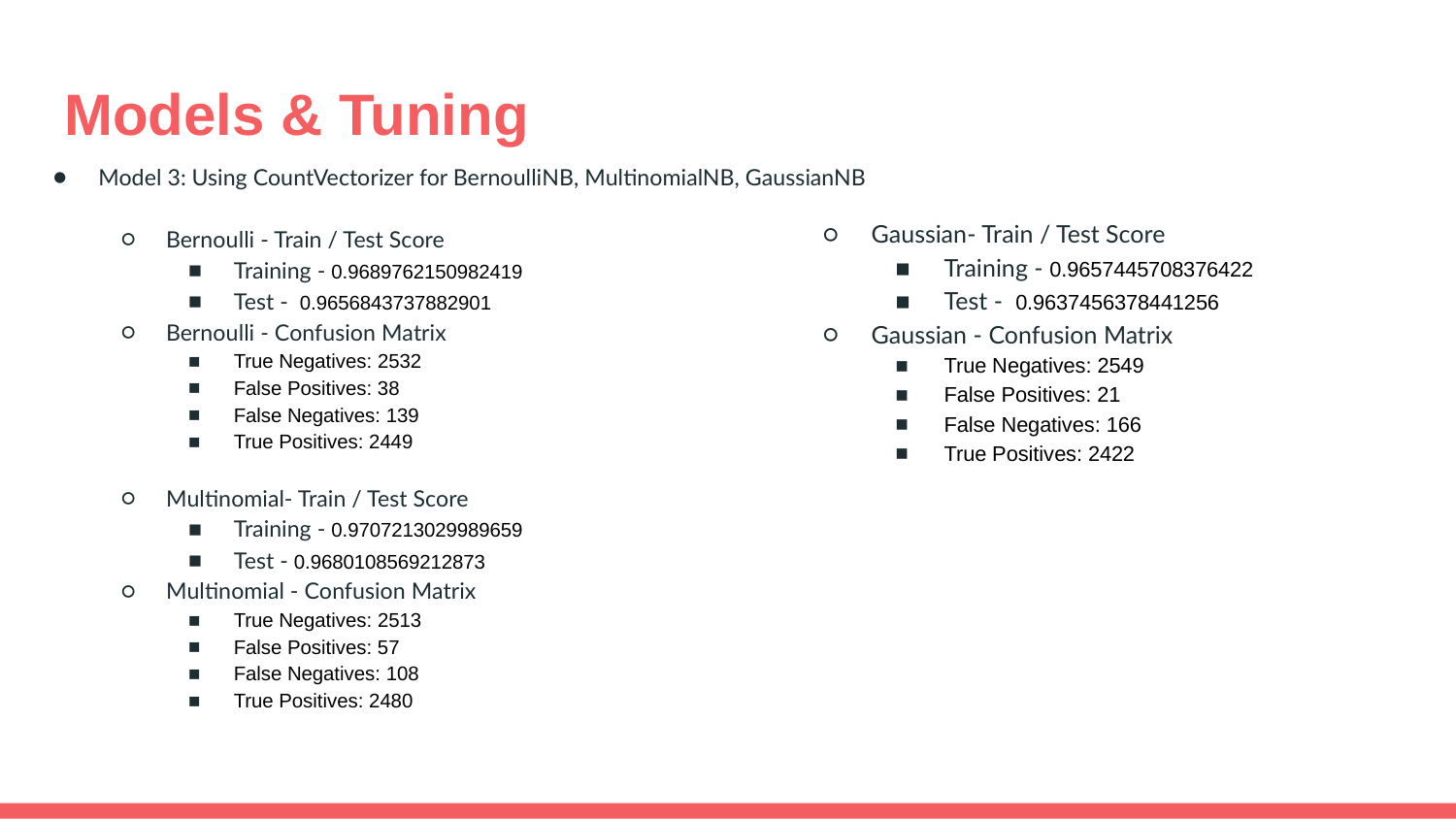

# Models & Tuning
Model 3: Using CountVectorizer for BernoulliNB, MultinomialNB, GaussianNB

Bernoulli - Train / Test Score
Training - 0.9689762150982419
Test -  0.9656843737882901
Bernoulli - Confusion Matrix
True Negatives: 2532
False Positives: 38
False Negatives: 139
True Positives: 2449

Multinomial- Train / Test Score
Training - 0.9707213029989659
Test - 0.9680108569212873
Multinomial - Confusion Matrix
True Negatives: 2513
False Positives: 57
False Negatives: 108
True Positives: 2480

Gaussian- Train / Test Score
Training - 0.9657445708376422
Test -  0.9637456378441256
Gaussian - Confusion Matrix
True Negatives: 2549
False Positives: 21
False Negatives: 166
True Positives: 2422